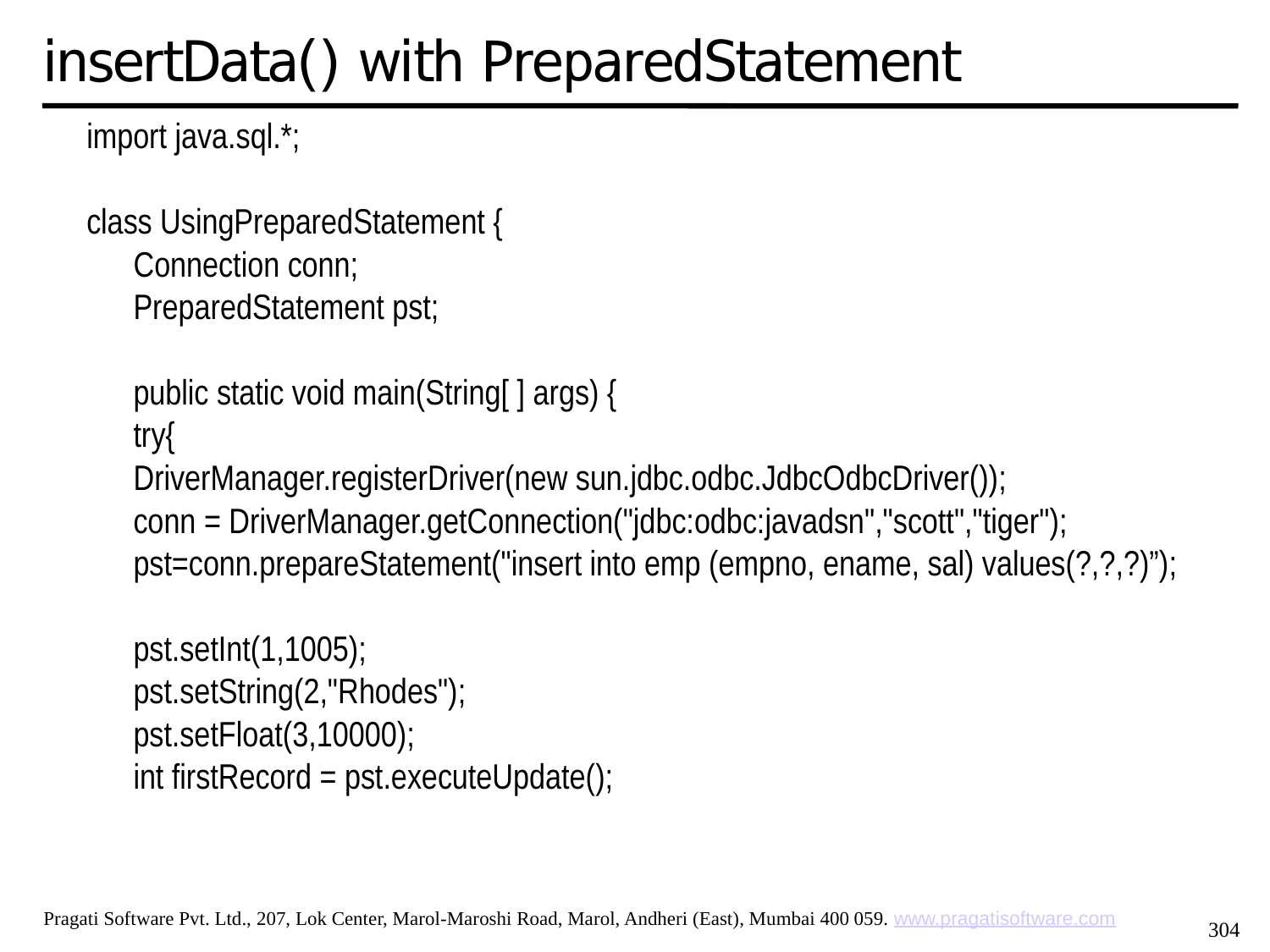

insertData() with PreparedStatement
import java.sql.*;

class UsingPreparedStatement {
	Connection conn;
	PreparedStatement pst;

	public static void main(String[ ] args) {
	try{
	DriverManager.registerDriver(new sun.jdbc.odbc.JdbcOdbcDriver());
	conn = DriverManager.getConnection("jdbc:odbc:javadsn","scott","tiger");
	pst=conn.prepareStatement("insert into emp (empno, ename, sal) values(?,?,?)”);

	pst.setInt(1,1005);
	pst.setString(2,"Rhodes");
	pst.setFloat(3,10000);
	int firstRecord = pst.executeUpdate();